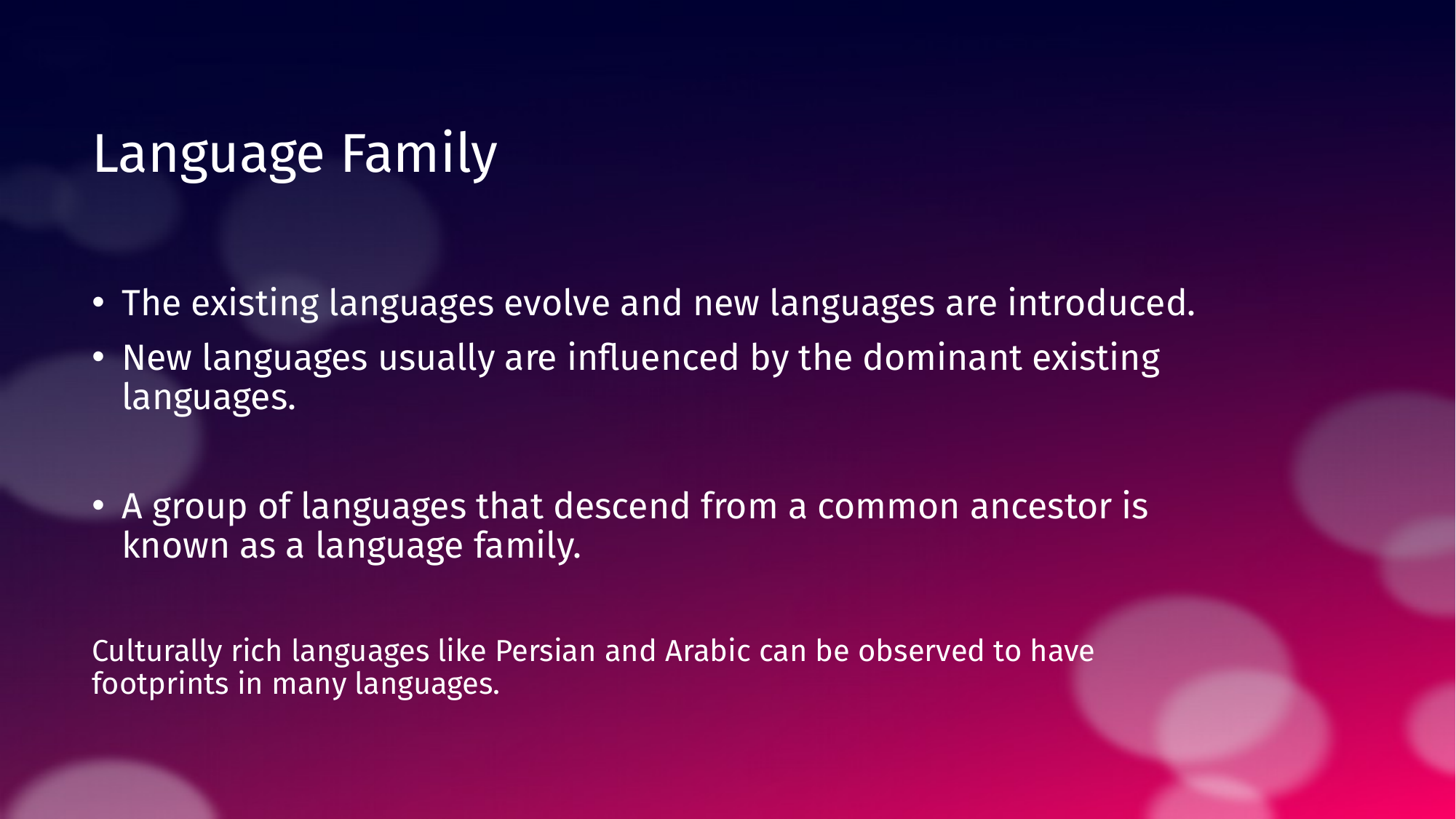

Language Family
The existing languages evolve and new languages are introduced.
New languages usually are influenced by the dominant existing languages.

A group of languages that descend from a common ancestor is known as a language family.

Culturally rich languages like Persian and Arabic can be observed to have footprints in many languages.